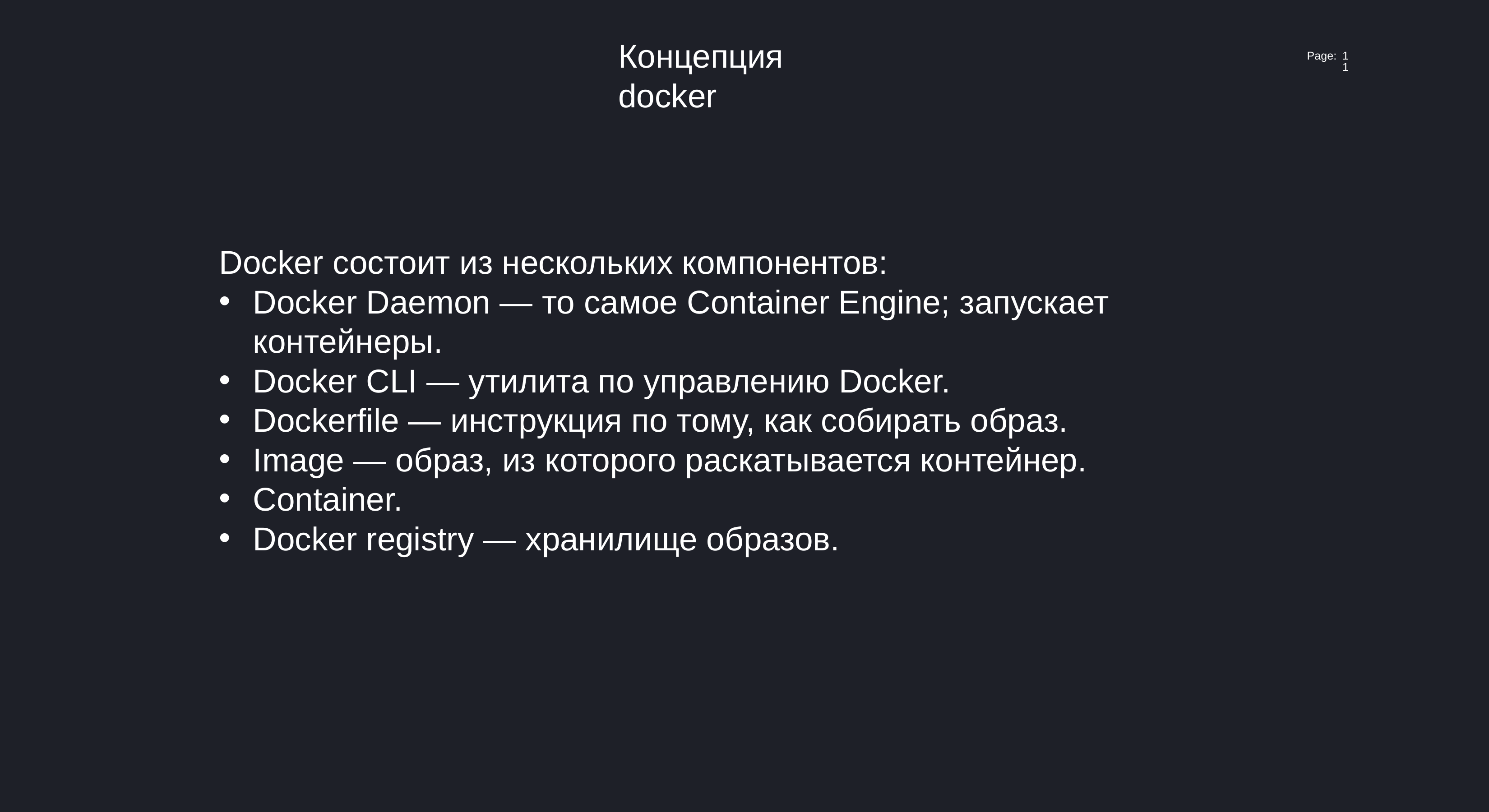

Концепция docker
11
Docker состоит из нескольких компонентов:
Docker Daemon — то самое Container Engine; запускает контейнеры.
Docker CLI — утилита по управлению Docker.
Dockerfile — инструкция по тому, как собирать образ.
Image — образ, из которого раскатывается контейнер.
Container.
Docker registry — хранилище образов.